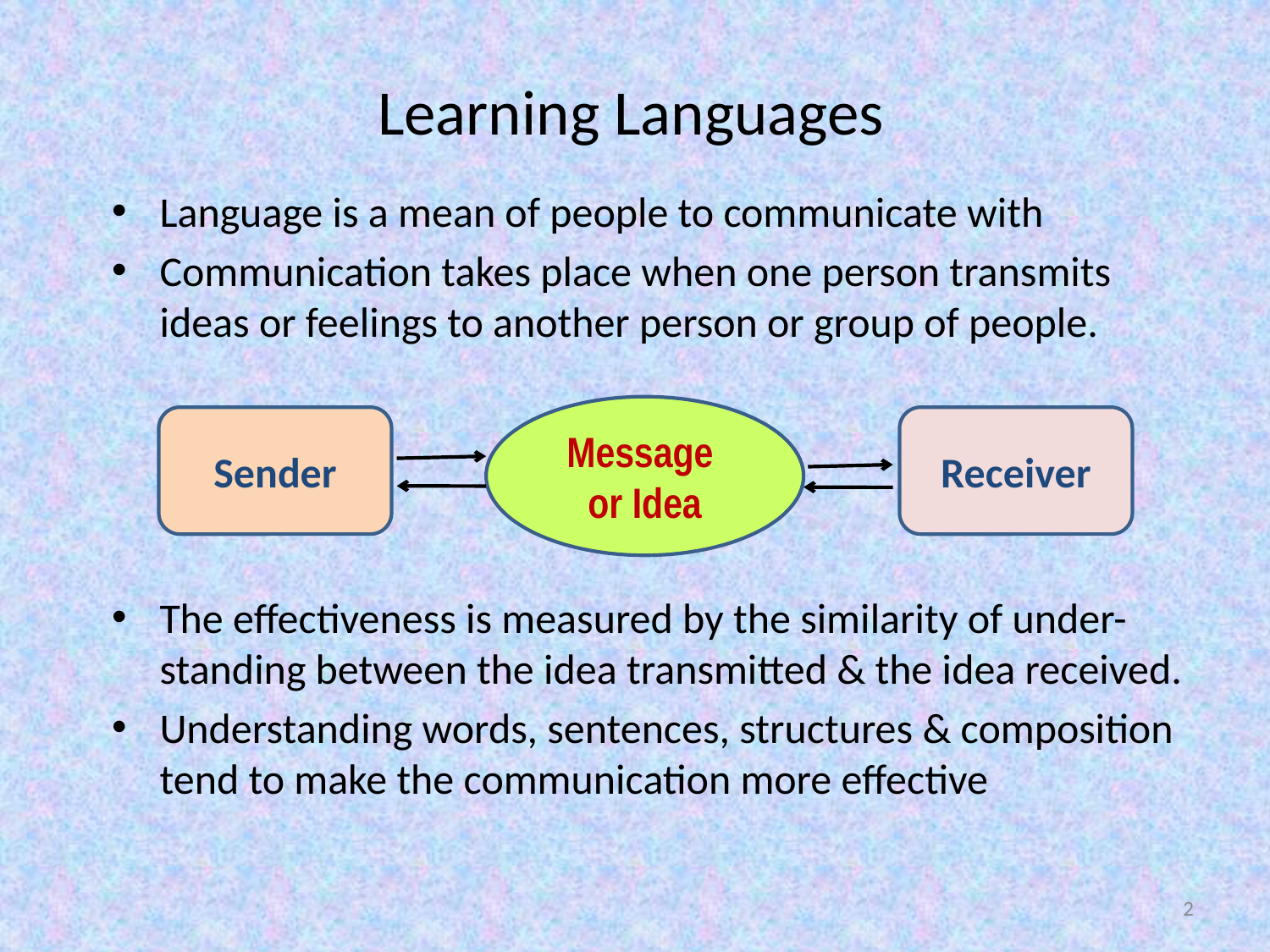

# Learning Languages
Language is a mean of people to communicate with
Communication takes place when one person transmits ideas or feelings to another person or group of people.

The effectiveness is measured by the similarity of under-standing between the idea transmitted & the idea received.
Understanding words, sentences, structures & composition tend to make the communication more effective

Message  or Idea
Sender
Receiver
2